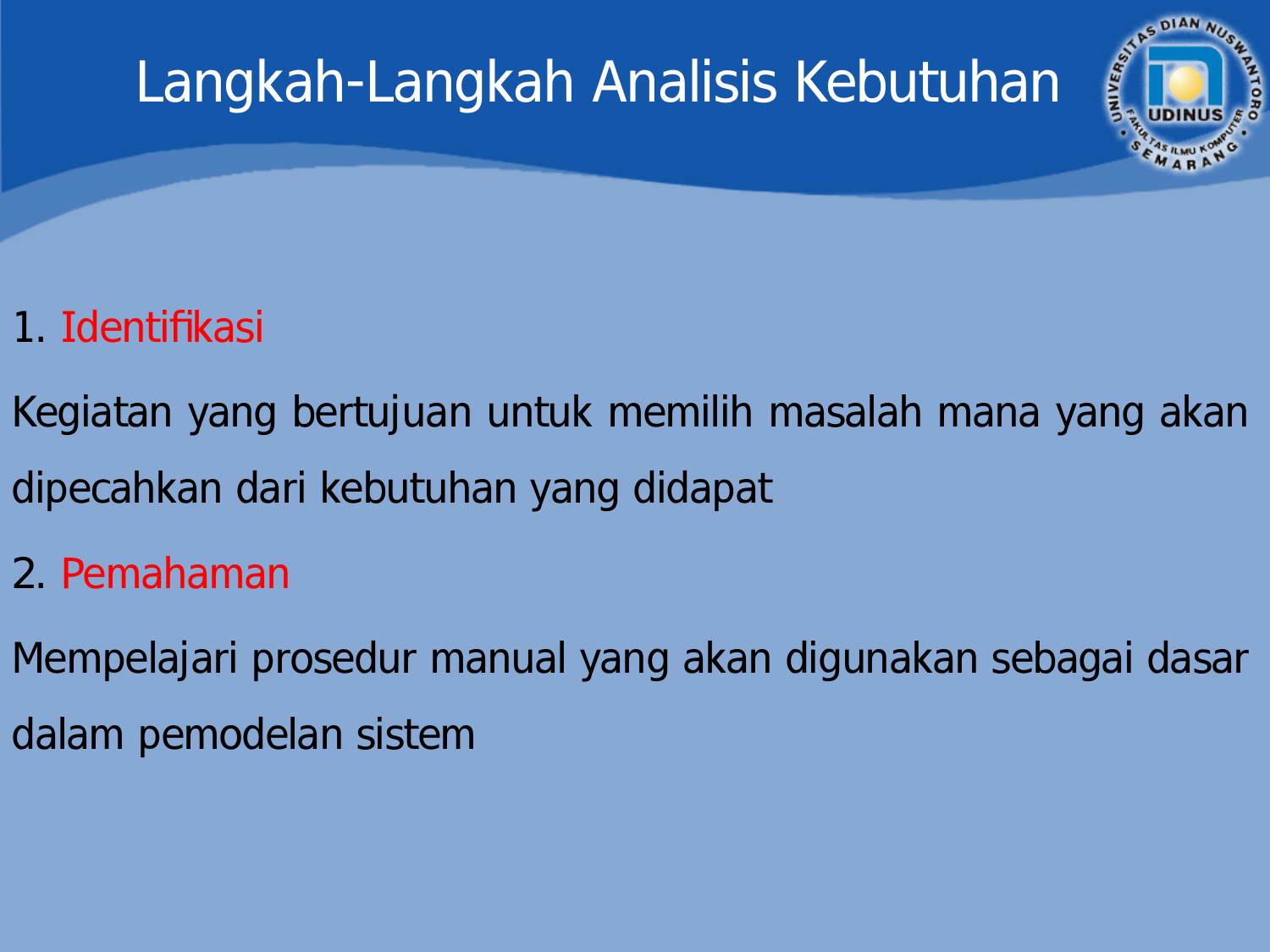

# Langkah-Langkah Analisis Kebutuhan
1. Identifikasi
Kegiatan yang bertujuan untuk memilih masalah mana yang akan dipecahkan dari kebutuhan yang didapat
2. Pemahaman
Mempelajari prosedur manual yang akan digunakan sebagai dasar dalam pemodelan sistem